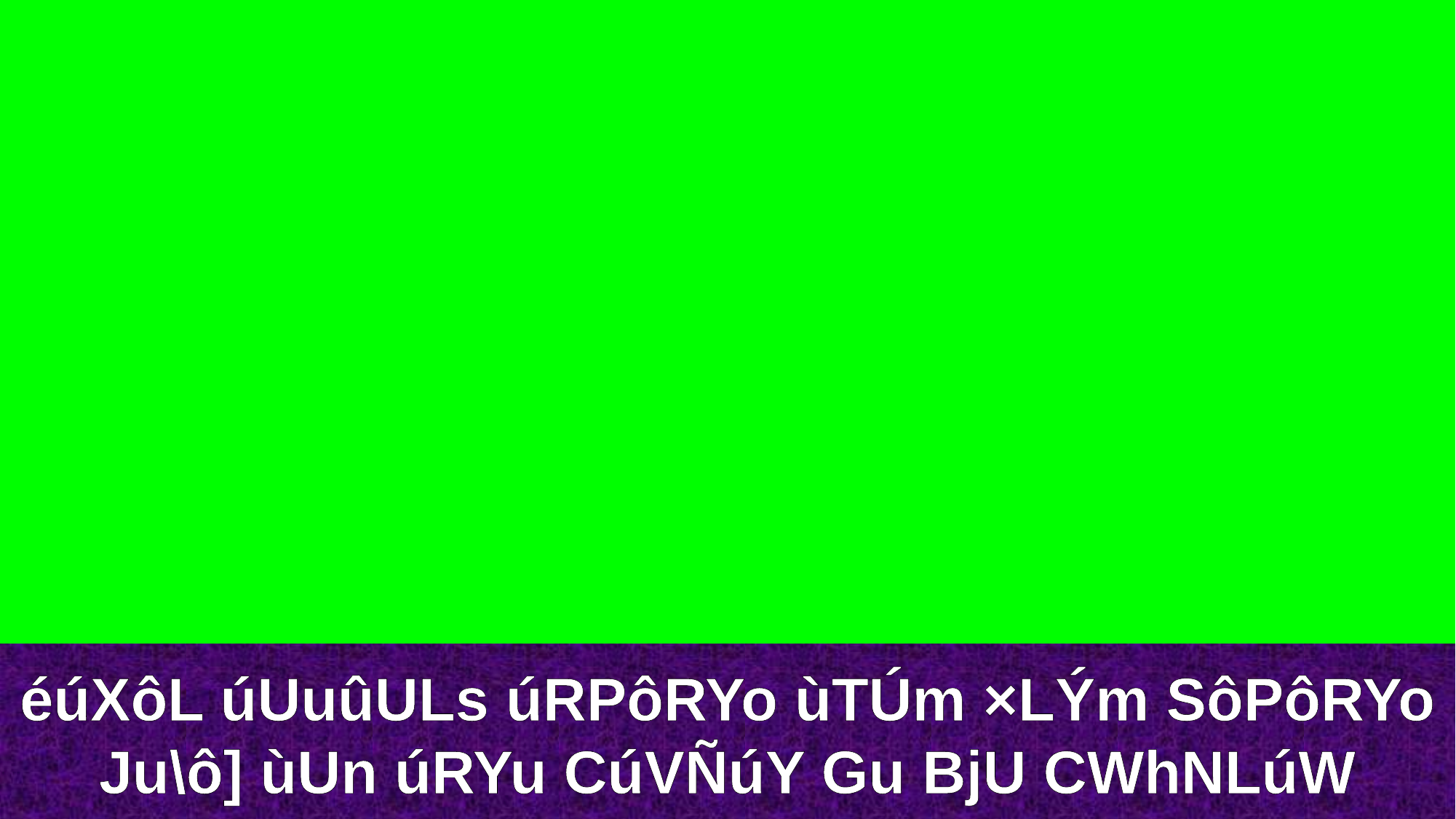

éúXôL úUuûULs úRPôRYo ùTÚm ×LÝm SôPôRYo
Ju\ô] ùUn úRYu CúVÑúY Gu BjU CWhNLúW